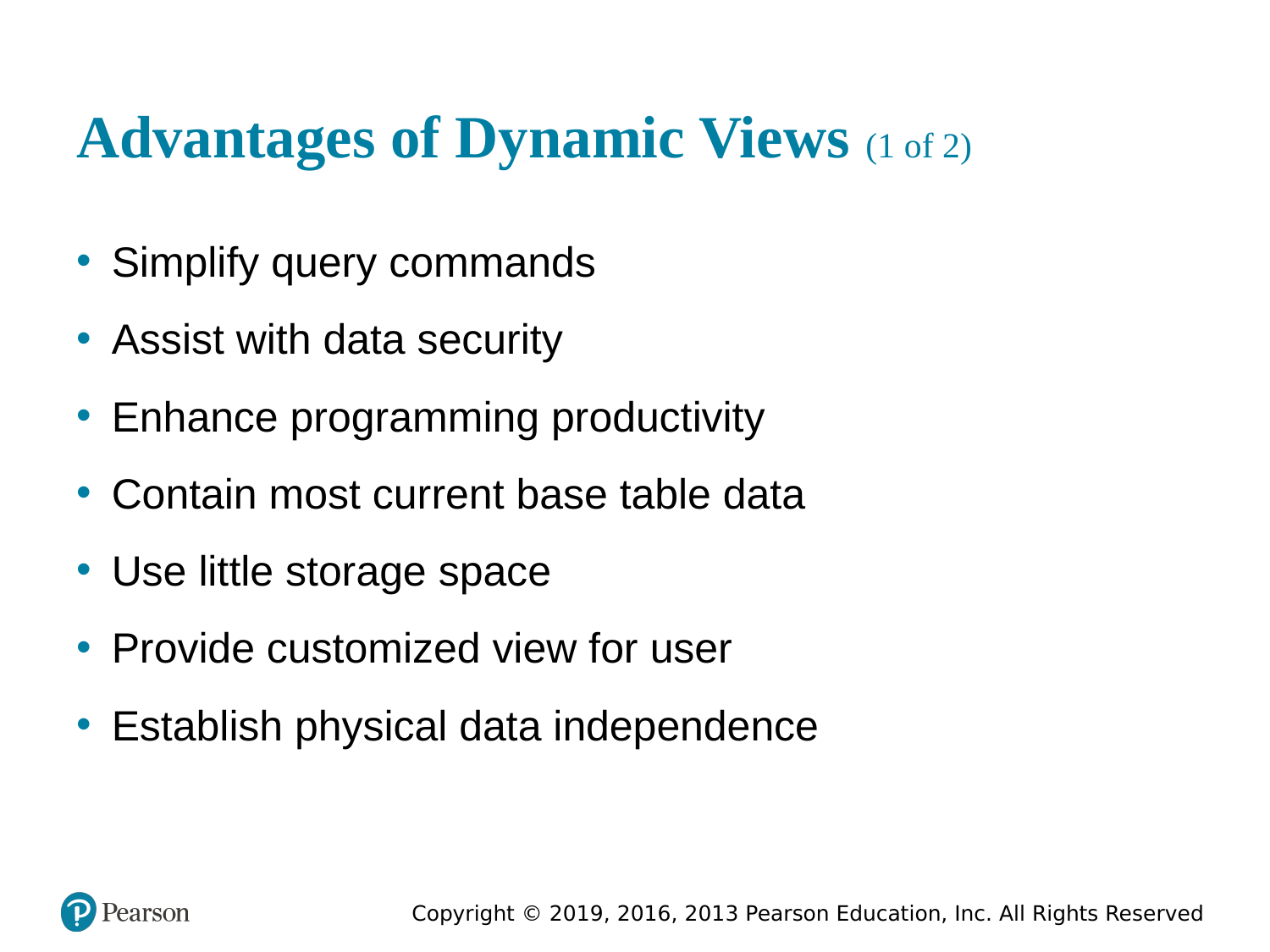

# Advantages of Dynamic Views (1 of 2)
Simplify query commands
Assist with data security
Enhance programming productivity
Contain most current base table data
Use little storage space
Provide customized view for user
Establish physical data independence